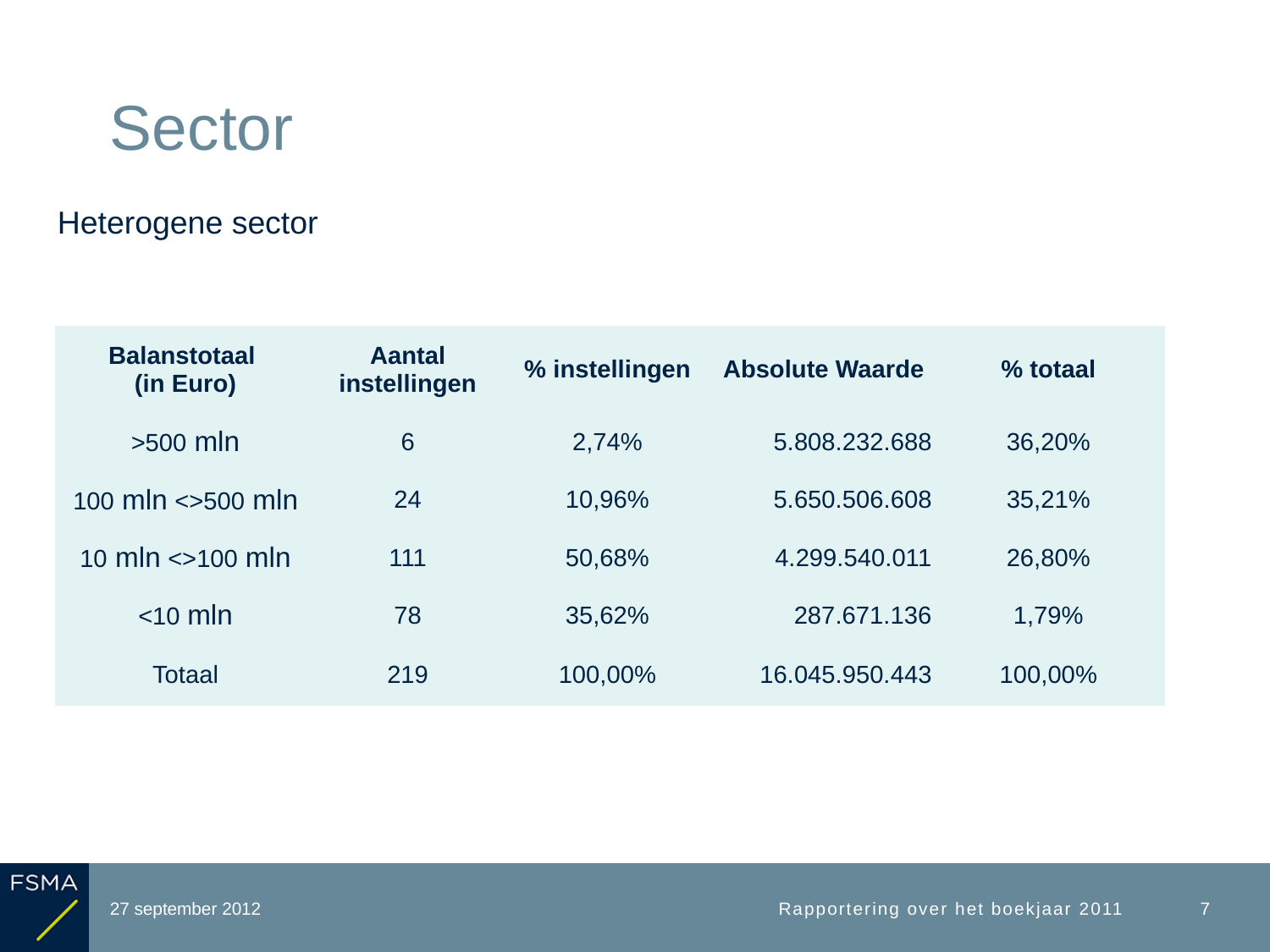

# Sector
Heterogene sector
| Balanstotaal (in Euro) | Aantal instellingen | % instellingen | Absolute Waarde | % totaal |
| --- | --- | --- | --- | --- |
| >500 mln | 6 | 2,74% | 5.808.232.688 | 36,20% |
| 100 mln <>500 mln | 24 | 10,96% | 5.650.506.608 | 35,21% |
| 10 mln <>100 mln | 111 | 50,68% | 4.299.540.011 | 26,80% |
| <10 mln | 78 | 35,62% | 287.671.136 | 1,79% |
| Totaal | 219 | 100,00% | 16.045.950.443 | 100,00% |
27 september 2012
Rapportering over het boekjaar 2011
7